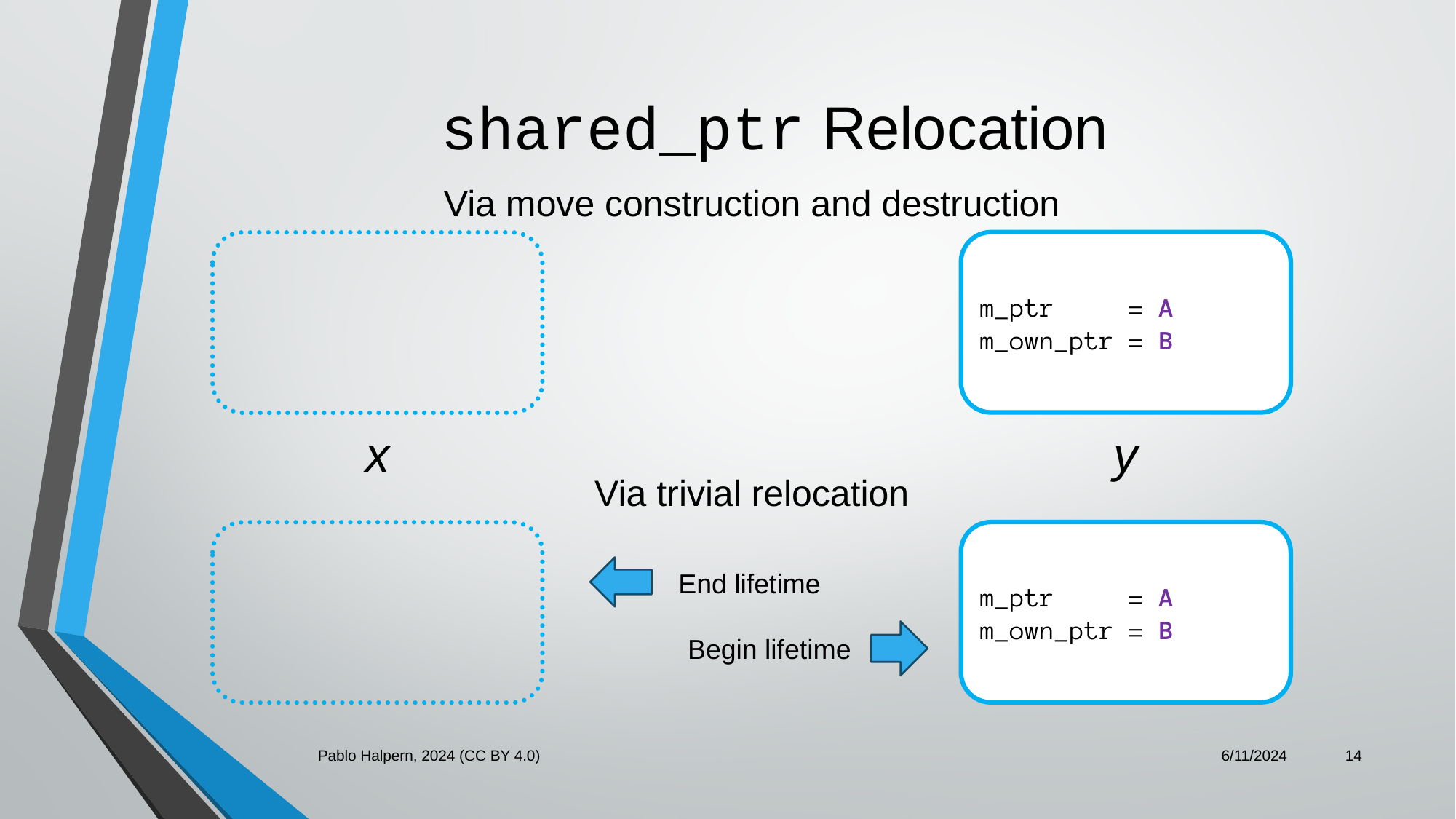

# shared_ptr Relocation
Via move construction and destruction
m_ptr     = A
m_own_ptr = B

x
y
Via trivial relocation
m_ptr     = A
m_own_ptr = B

End lifetime

Begin lifetime
Pablo Halpern, 2024 (CC BY 4.0)
6/11/2024
14